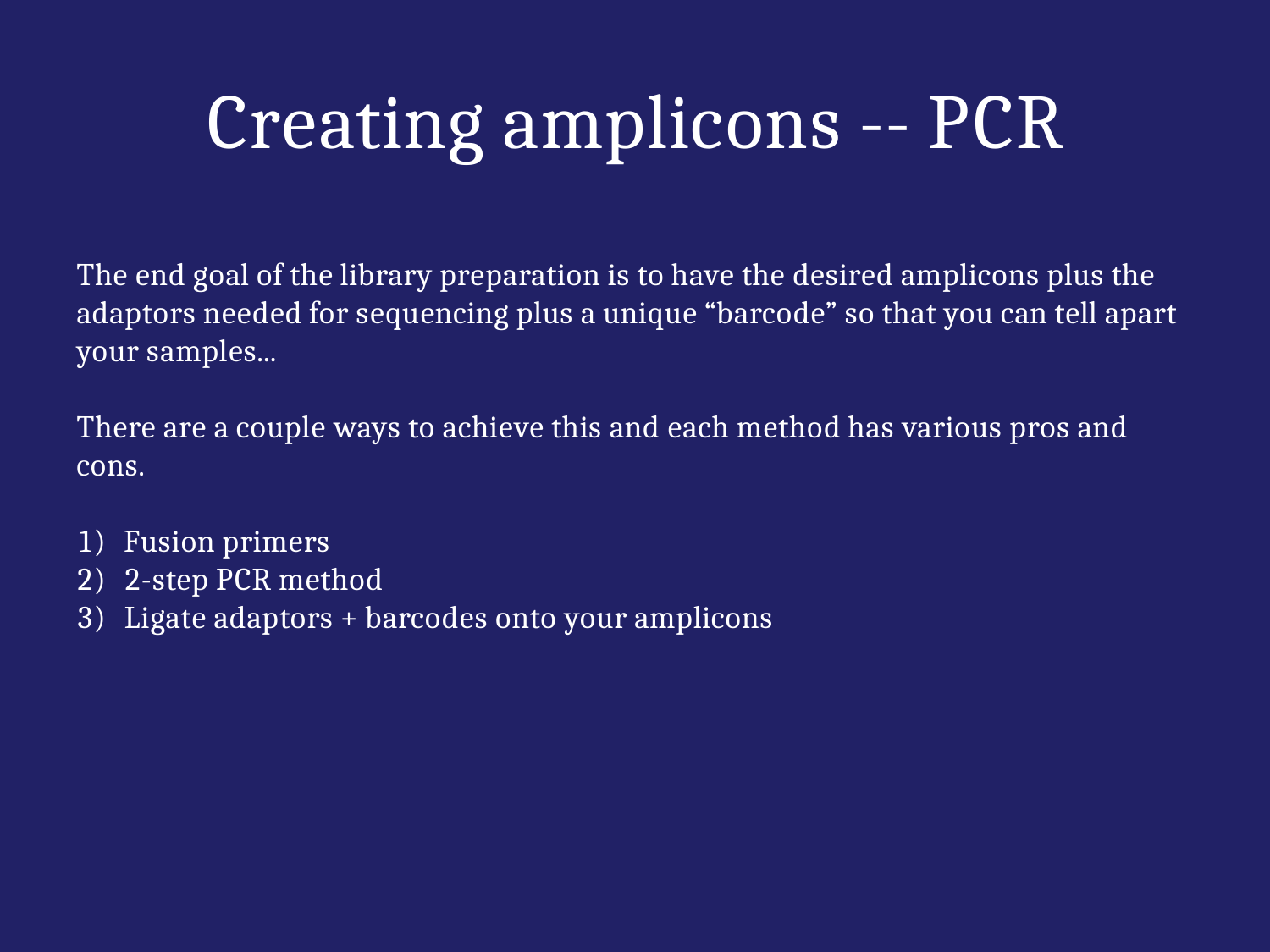

# Creating amplicons -- PCR
The end goal of the library preparation is to have the desired amplicons plus the adaptors needed for sequencing plus a unique “barcode” so that you can tell apart your samples...

There are a couple ways to achieve this and each method has various pros and cons.

Fusion primers
2-step PCR method
Ligate adaptors + barcodes onto your amplicons